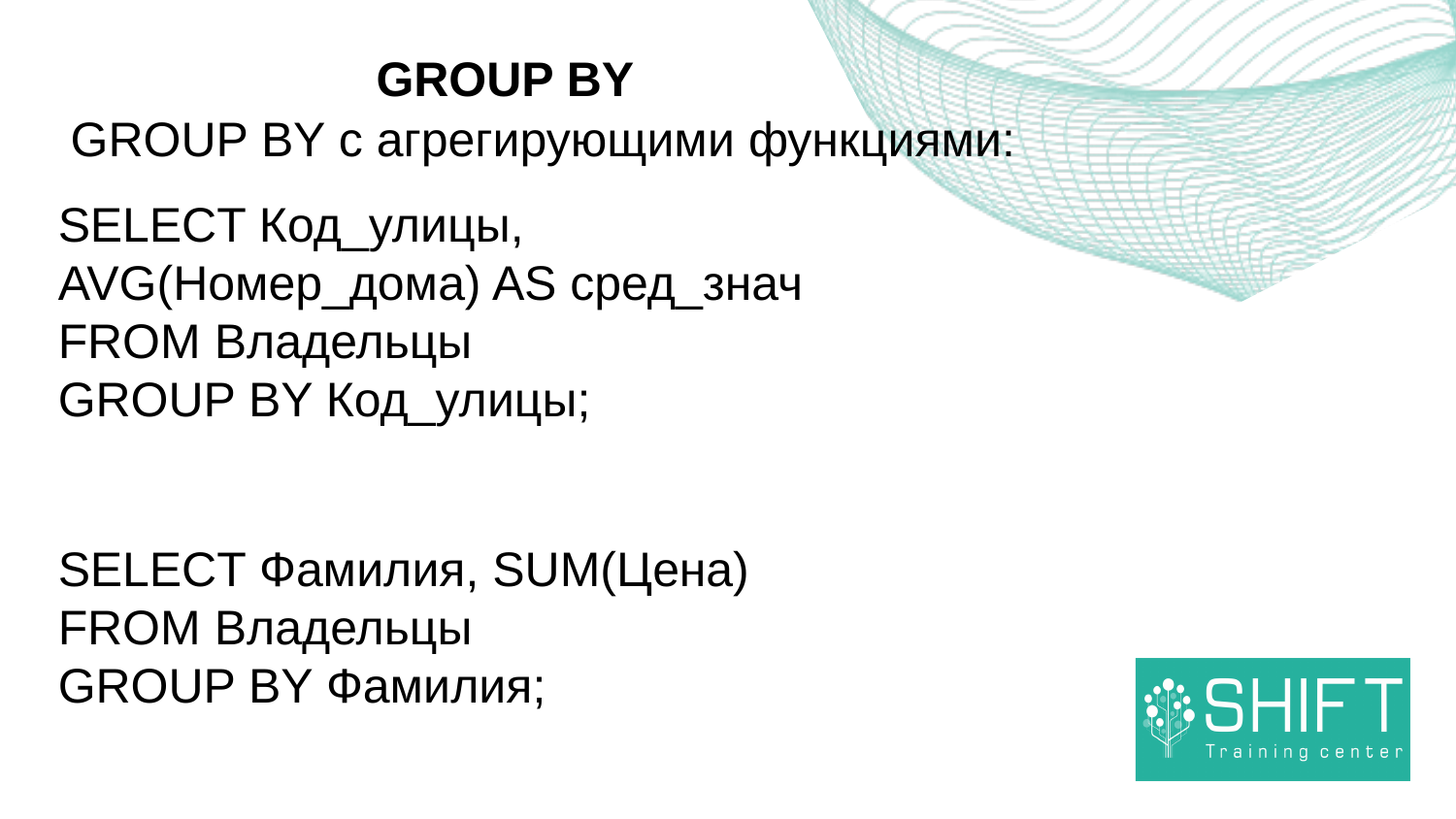

GROUP BY
GROUP BY с агрегирующими функциями:
SELECT Код_улицы, AVG(Номер_дома) AS сред_знач
FROM Владельцы
GROUP BY Код_улицы;
SELECT Фамилия, SUM(Цена)
FROM Владельцы
GROUP BY Фамилия;